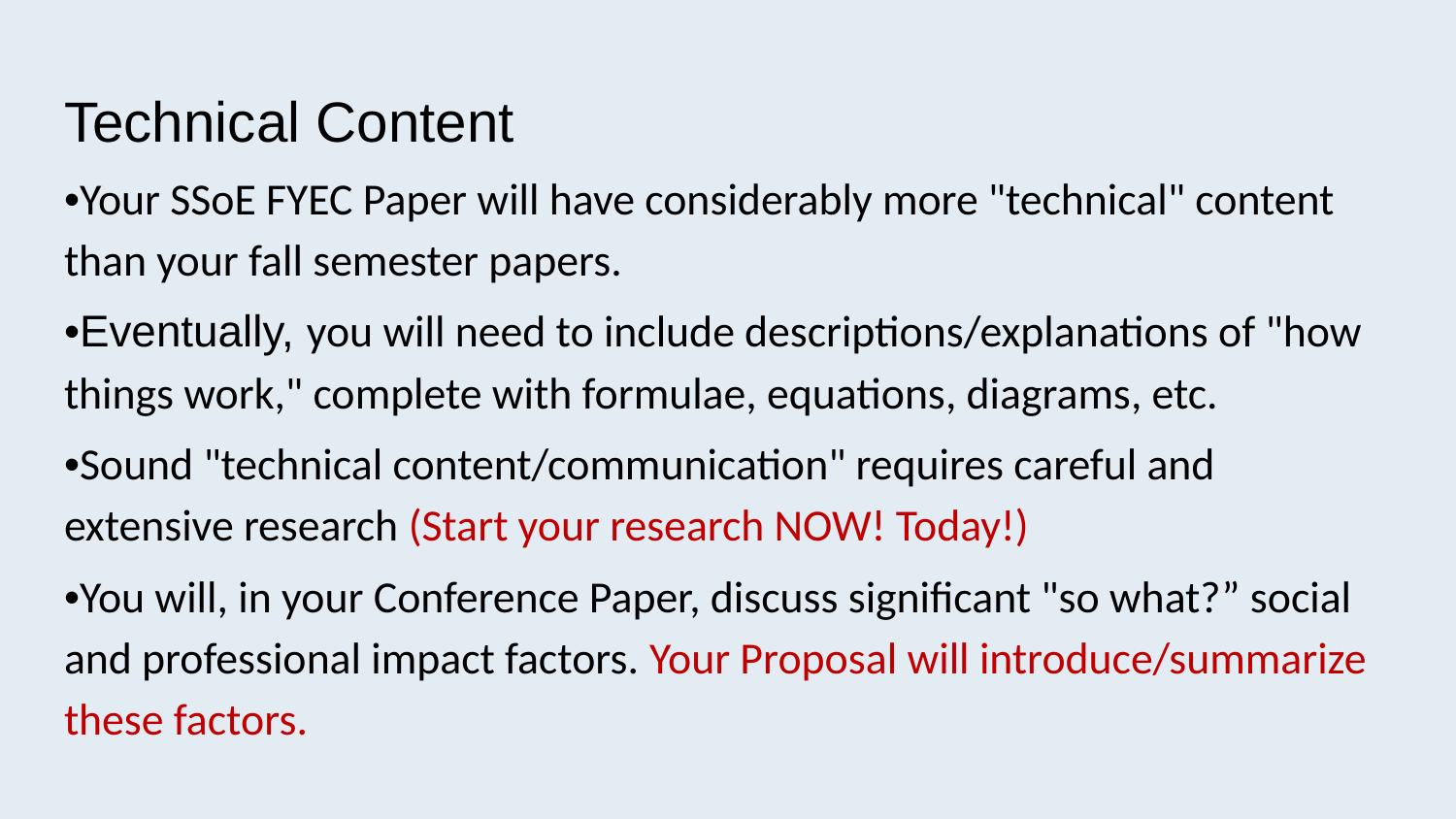

# Technical Content
•Your SSoE FYEC Paper will have considerably more "technical" content than your fall semester papers.
•Eventually, you will need to include descriptions/explanations of "how things work," complete with formulae, equations, diagrams, etc.
•Sound "technical content/communication" requires careful and extensive research (Start your research NOW! Today!)
•You will, in your Conference Paper, discuss significant "so what?” social and professional impact factors. Your Proposal will introduce/summarize these factors.